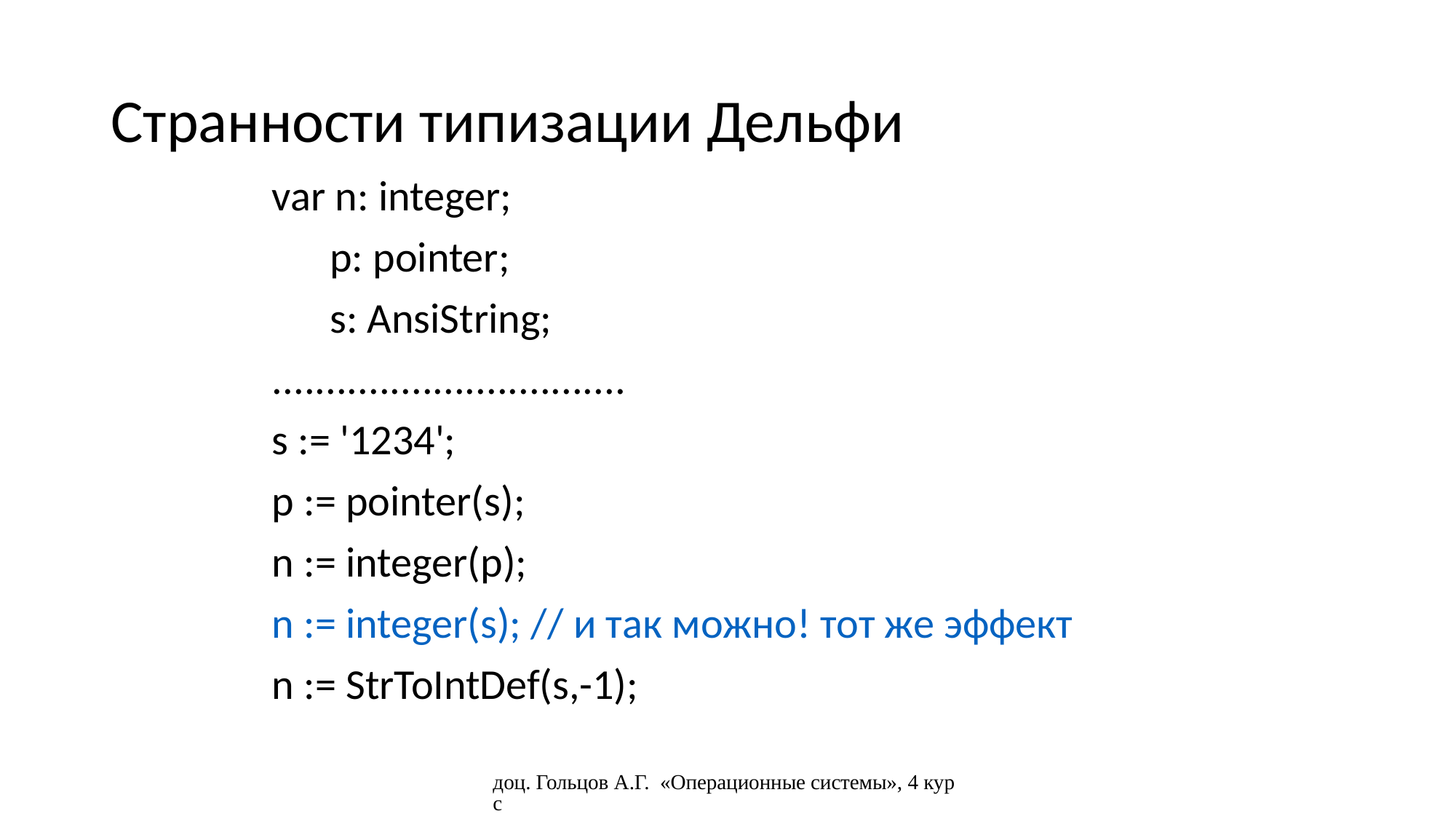

# Странности типизации Дельфи
var n: integer;
      p: pointer;
      s: AnsiString;
.................................
s := '1234';
p := pointer(s);
n := integer(p);
n := integer(s); // и так можно! тот же эффект
n := StrToIntDef(s,-1);
доц. Гольцов А.Г.  «Операционные системы», 4 курс